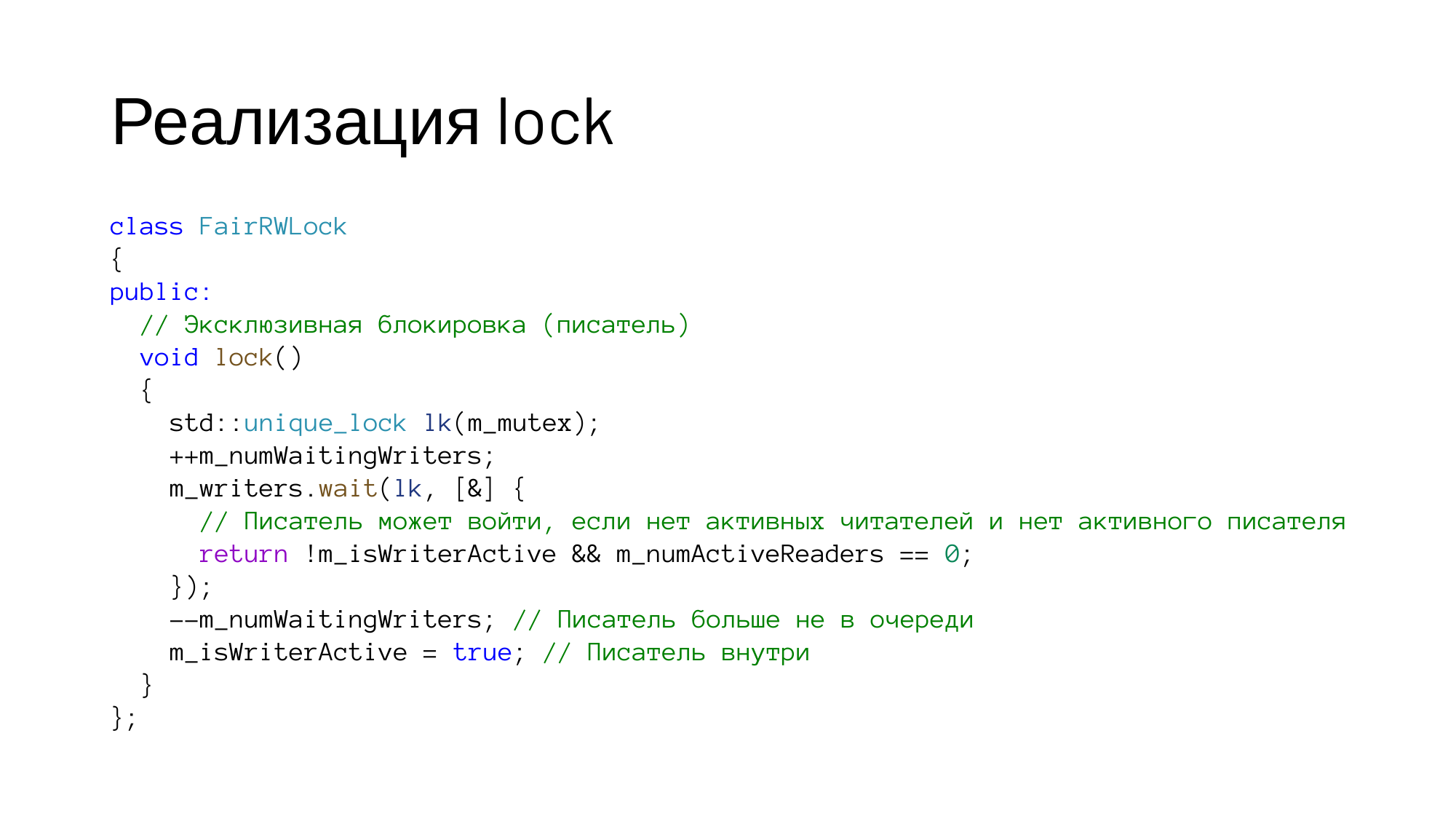

# Реализация lock
class FairRWLock
{
public:
  // Эксклюзивная блокировка (писатель)
  void lock()
  {
    std::unique_lock lk(m_mutex);
    ++m_numWaitingWriters;
    m_writers.wait(lk, [&] {
      // Писатель может войти, если нет активных читателей и нет активного писателя
      return !m_isWriterActive && m_numActiveReaders == 0;
    });
    --m_numWaitingWriters; // Писатель больше не в очереди
    m_isWriterActive = true; // Писатель внутри
  }
};